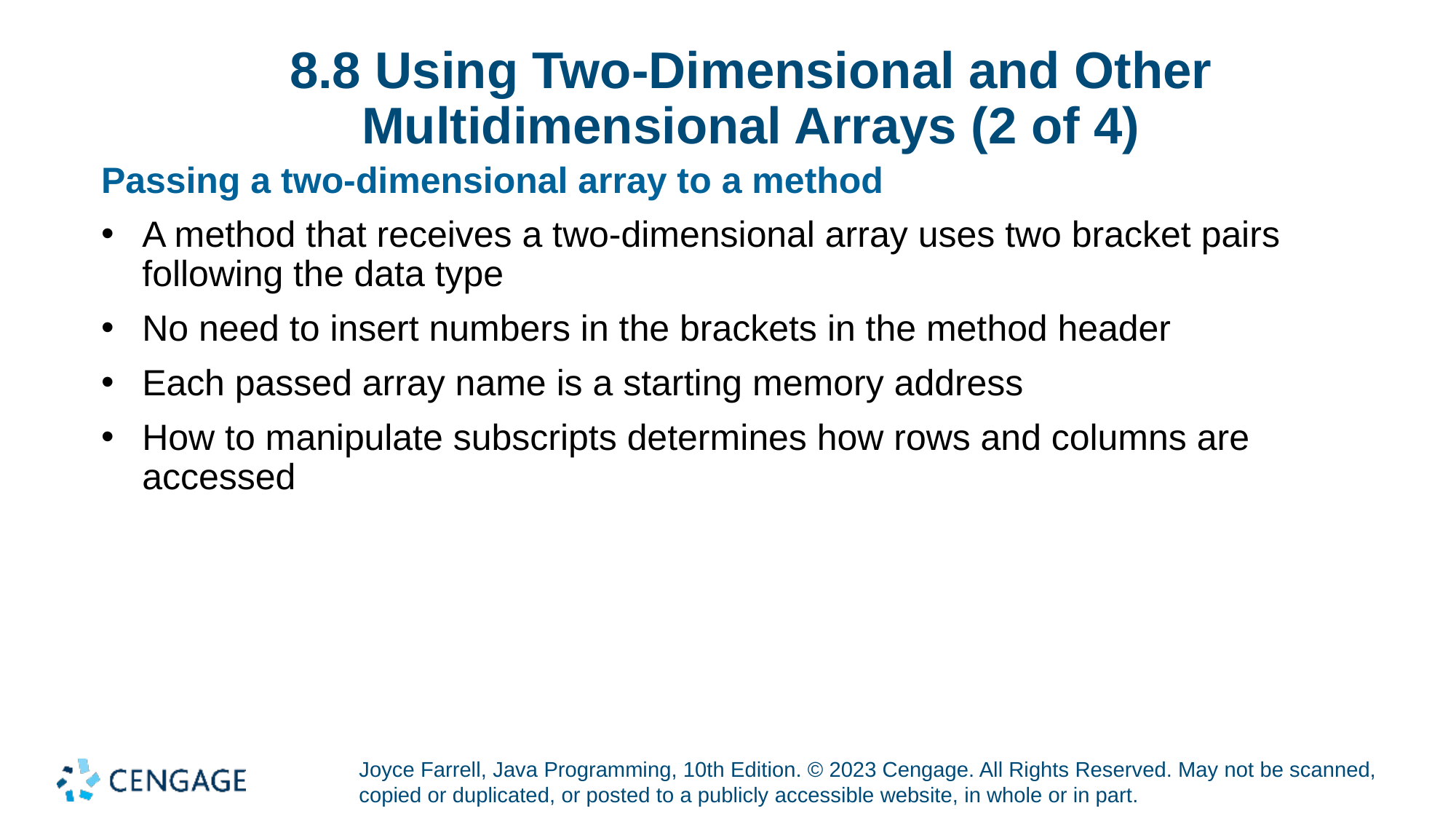

# 8.8 Using Two-Dimensional and Other Multidimensional Arrays (2 of 4)
Passing a two-dimensional array to a method
A method that receives a two-dimensional array uses two bracket pairs following the data type
No need to insert numbers in the brackets in the method header
Each passed array name is a starting memory address
How to manipulate subscripts determines how rows and columns are accessed